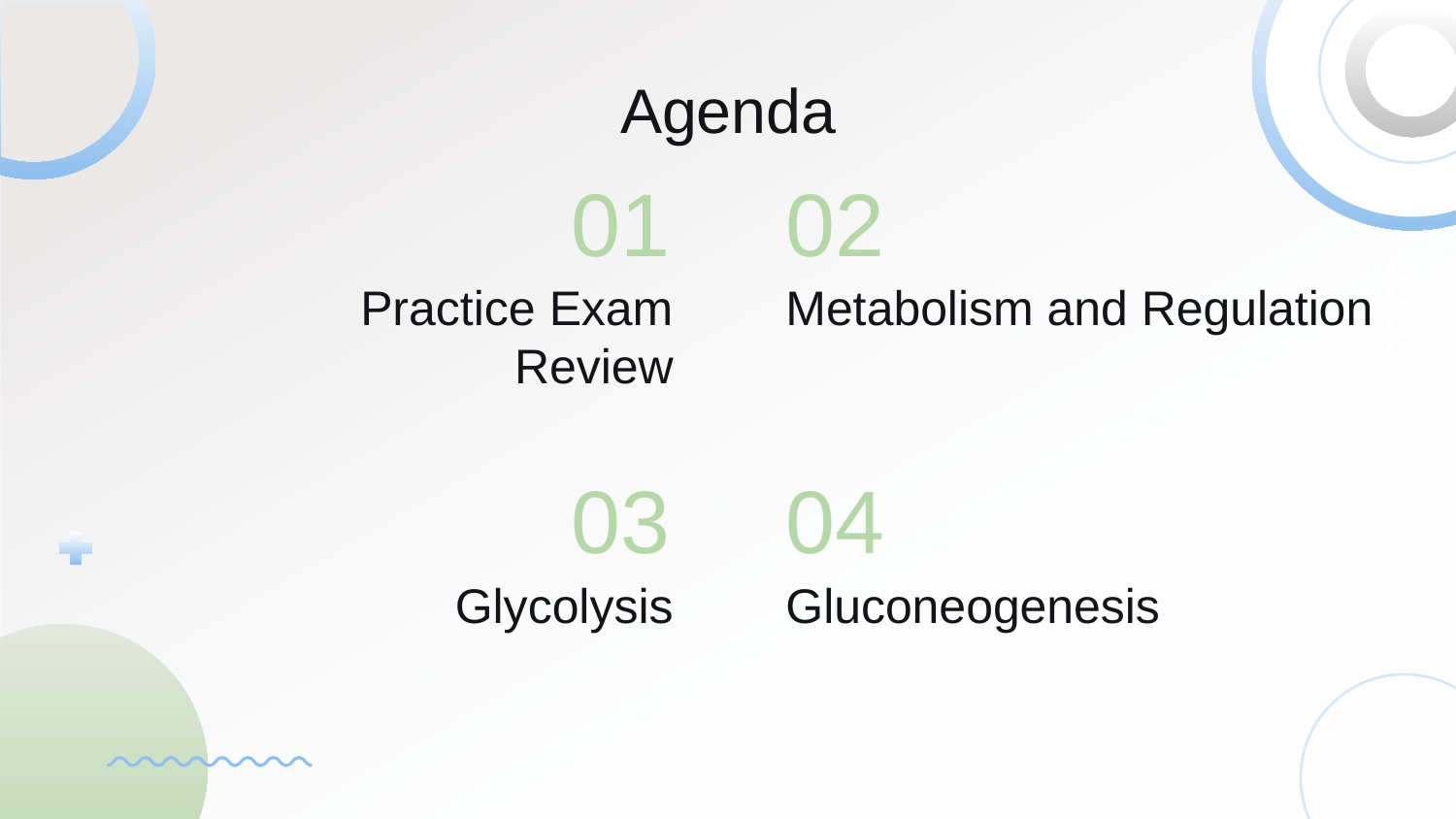

Agenda
01
02
# Practice Exam Review
Metabolism and Regulation
03
04
Glycolysis
Gluconeogenesis